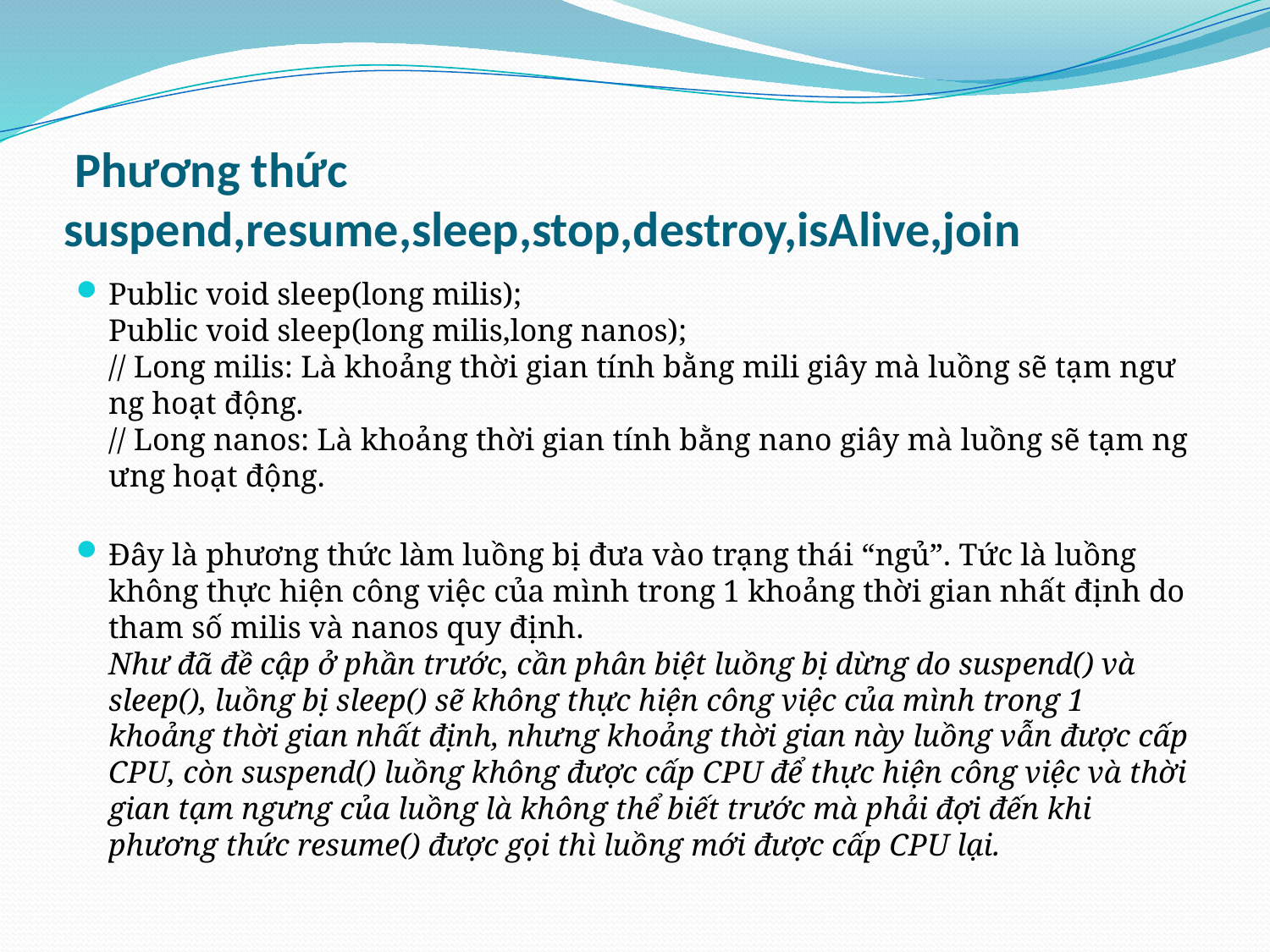

# Phương thức suspend,resume,sleep,stop,destroy,isAlive,join
Public void sleep(long milis);
Public void sleep(long milis,long nanos);
// Long milis: Là khoảng thời gian tính bằng mili giây mà luồng sẽ tạm ngưng hoạt động.
// Long nanos: Là khoảng thời gian tính bằng nano giây mà luồng sẽ tạm ngưng hoạt động.
Đây là phương thức làm luồng bị đưa vào trạng thái “ngủ”. Tức là luồng không thực hiện công việc của mình trong 1 khoảng thời gian nhất định do tham số milis và nanos quy định.
Như đã đề cập ở phần trước, cần phân biệt luồng bị dừng do suspend() và sleep(), luồng bị sleep() sẽ không thực hiện công việc của mình trong 1 khoảng thời gian nhất định, nhưng khoảng thời gian này luồng vẫn được cấp CPU, còn suspend() luồng không được cấp CPU để thực hiện công việc và thời gian tạm ngưng của luồng là không thể biết trước mà phải đợi đến khi phương thức resume() được gọi thì luồng mới được cấp CPU lại.